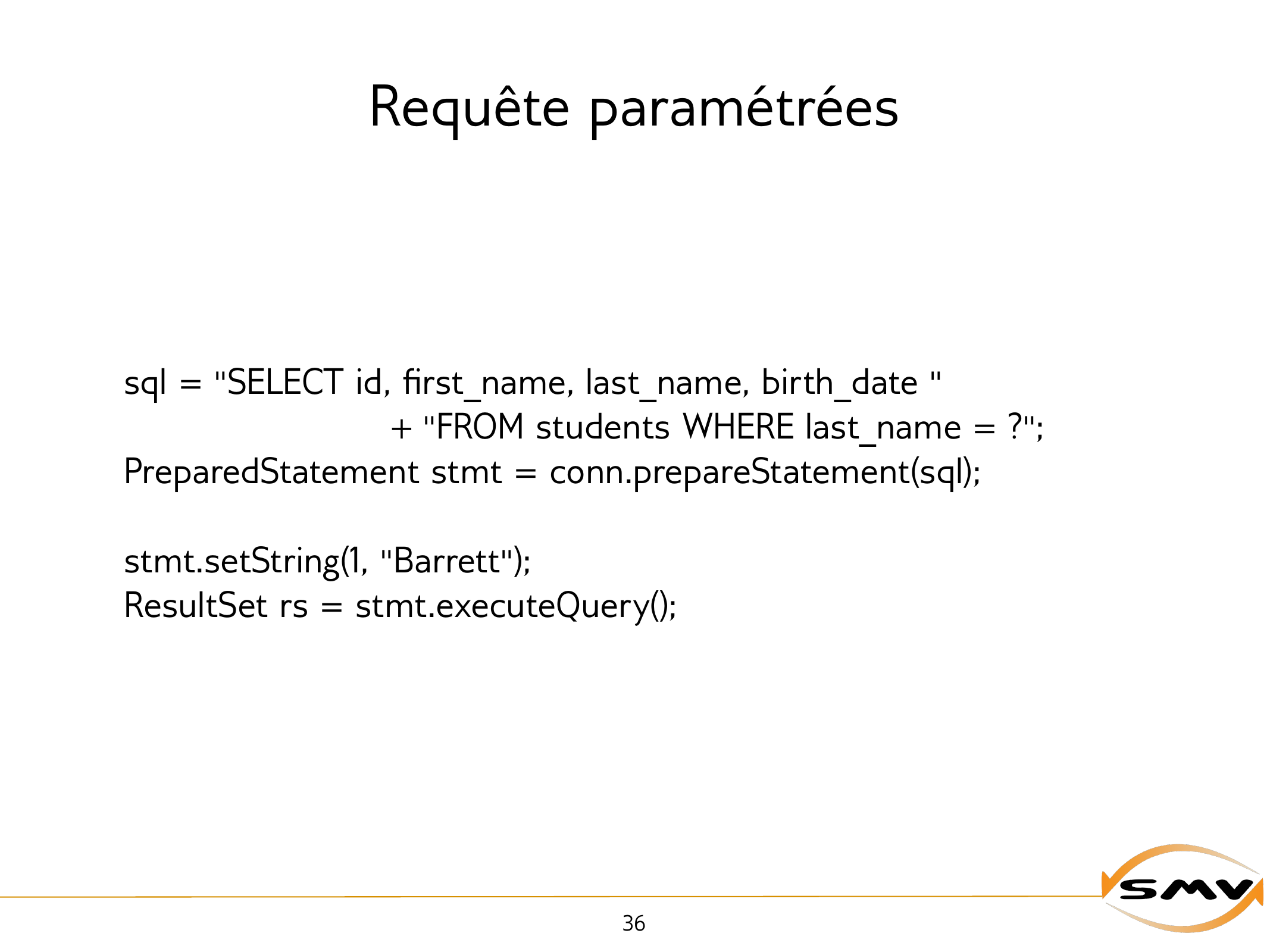

# Requête paramétrées
sql = "SELECT id, first_name, last_name, birth_date "
            		+ "FROM students WHERE last_name = ?";
PreparedStatement stmt = conn.prepareStatement(sql);

stmt.setString(1, "Barrett");
ResultSet rs = stmt.executeQuery();
36